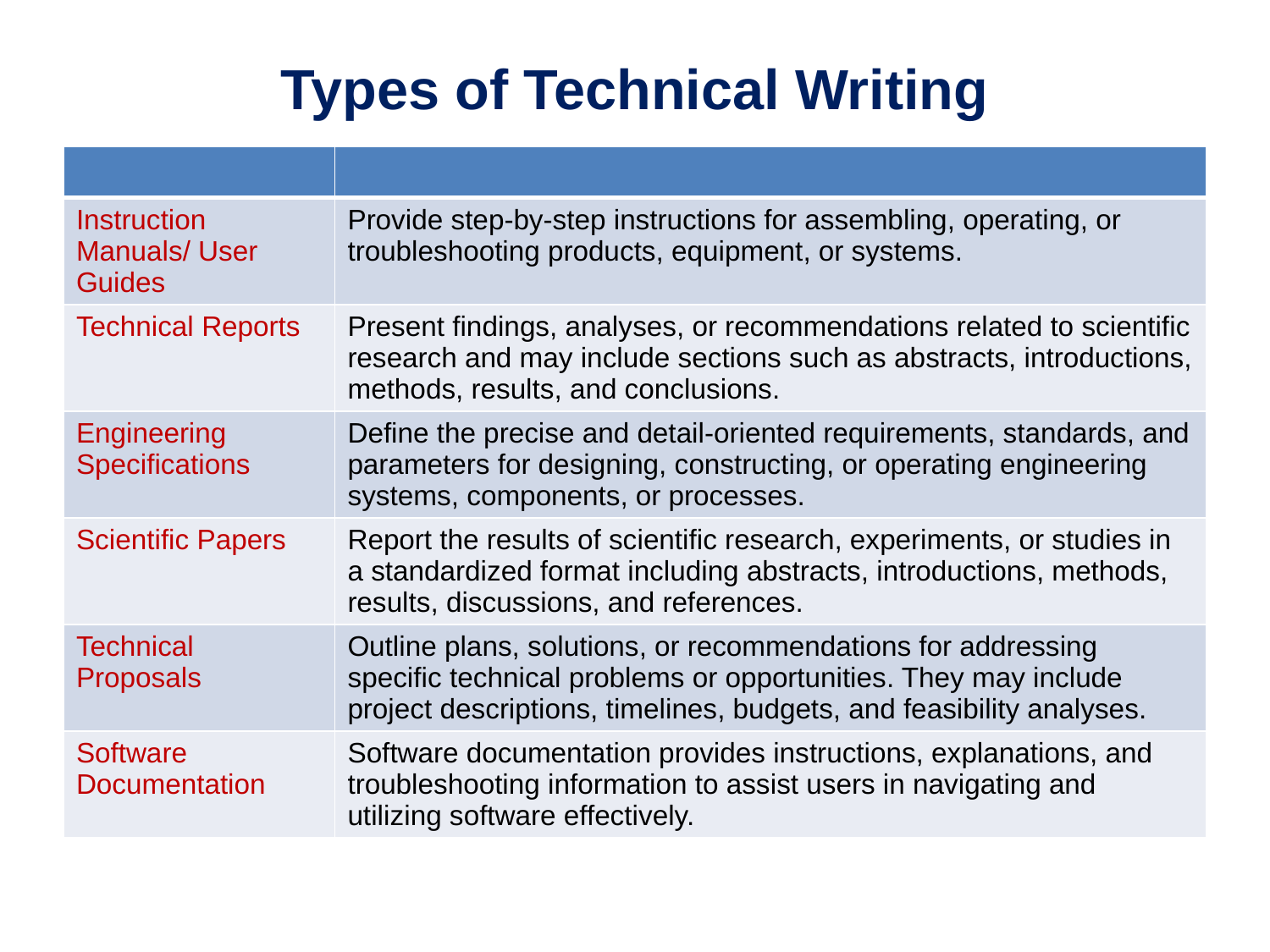

# Types of Technical Writing
|  |  |
| --- | --- |
| Instruction Manuals/ User Guides | Provide step-by-step instructions for assembling, operating, or troubleshooting products, equipment, or systems. |
| Technical Reports | Present findings, analyses, or recommendations related to scientific research and may include sections such as abstracts, introductions, methods, results, and conclusions. |
| Engineering Specifications | Define the precise and detail-oriented requirements, standards, and parameters for designing, constructing, or operating engineering systems, components, or processes. |
| Scientific Papers | Report the results of scientific research, experiments, or studies in a standardized format including abstracts, introductions, methods, results, discussions, and references. |
| Technical Proposals | Outline plans, solutions, or recommendations for addressing specific technical problems or opportunities. They may include project descriptions, timelines, budgets, and feasibility analyses. |
| Software Documentation | Software documentation provides instructions, explanations, and troubleshooting information to assist users in navigating and utilizing software effectively. |